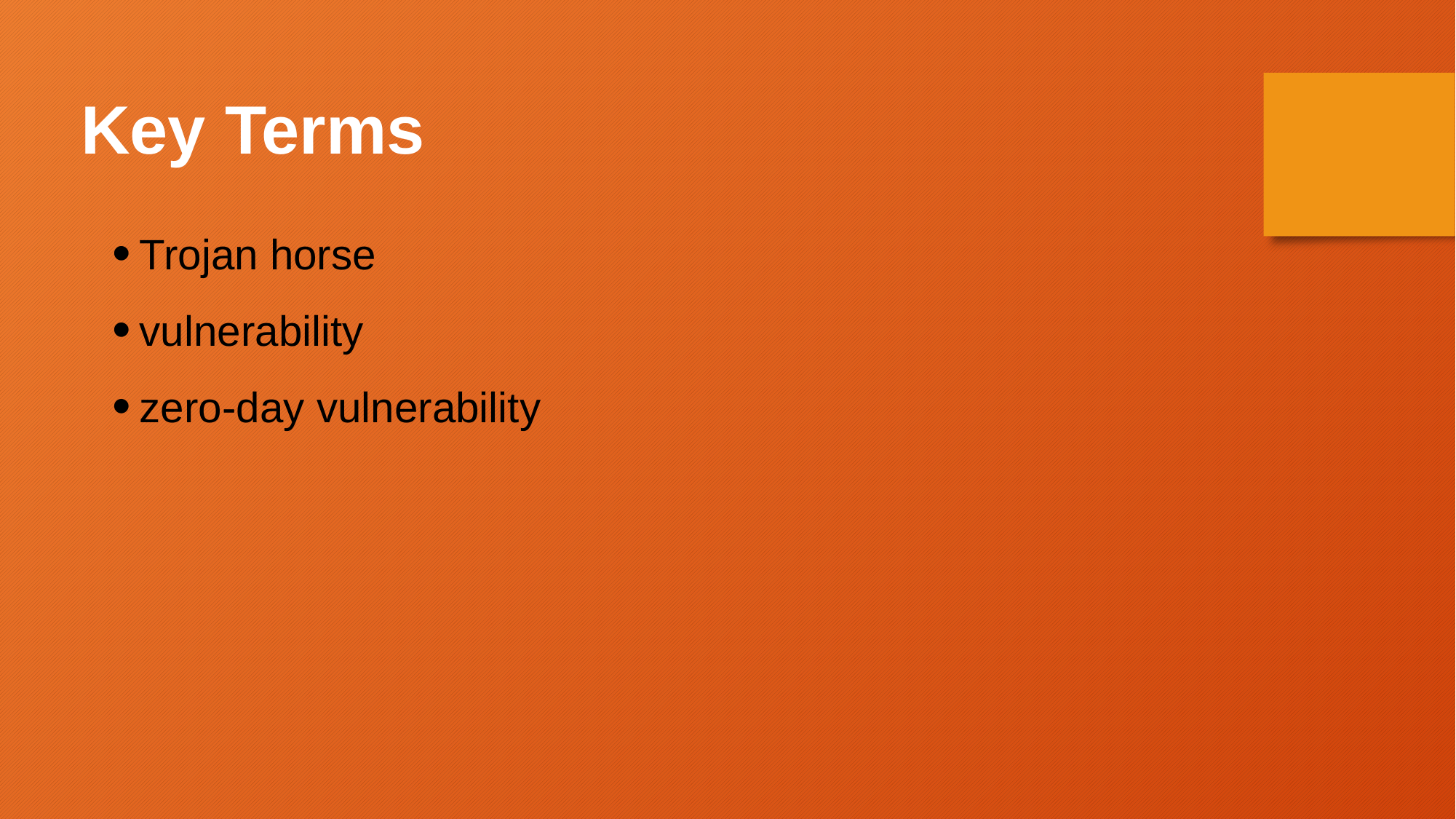

Key Terms
Trojan horse
vulnerability
zero-day vulnerability